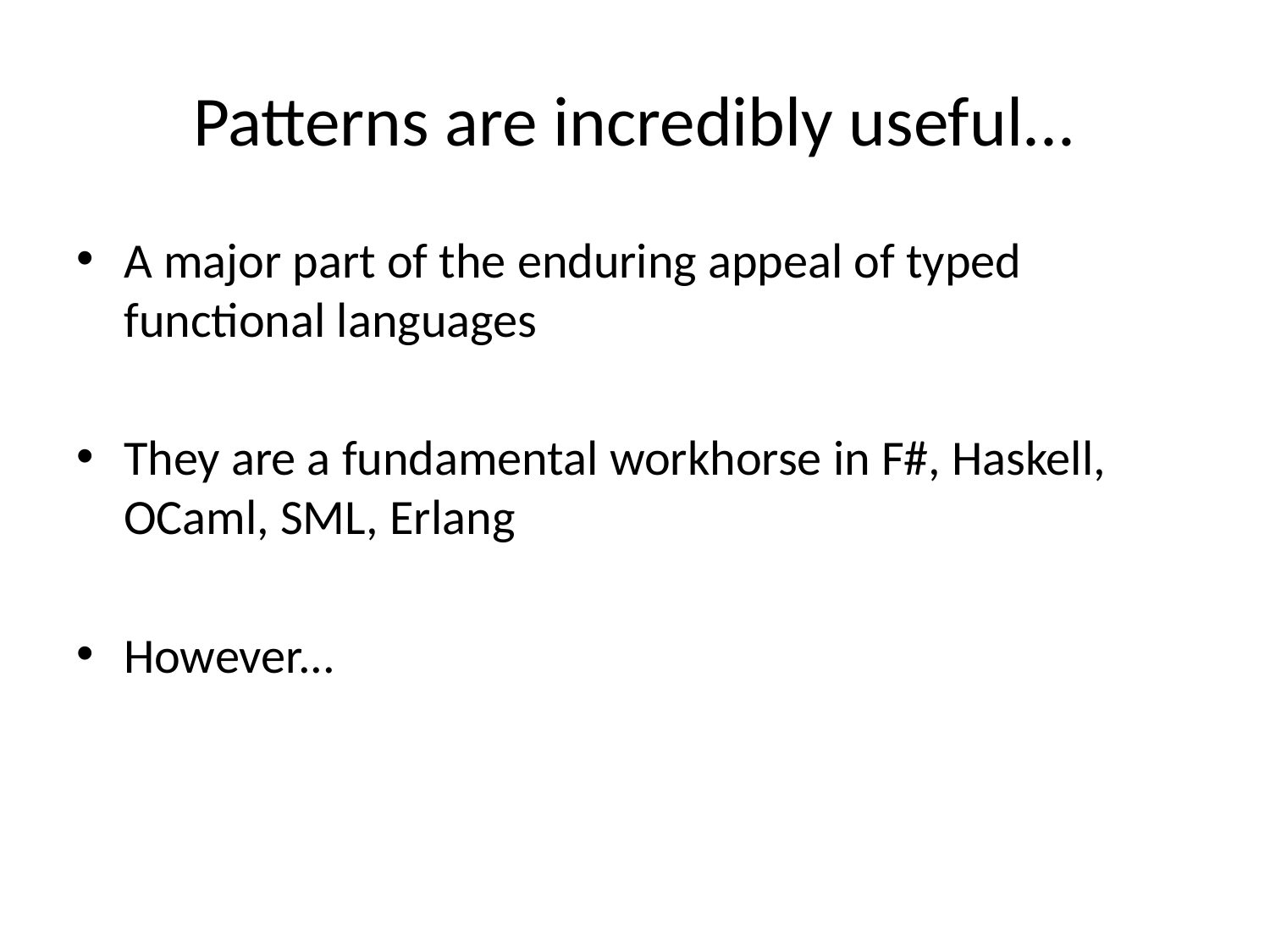

# Patterns are incredibly useful...
A major part of the enduring appeal of typed functional languages

They are a fundamental workhorse in F#, Haskell, OCaml, SML, Erlang

However...